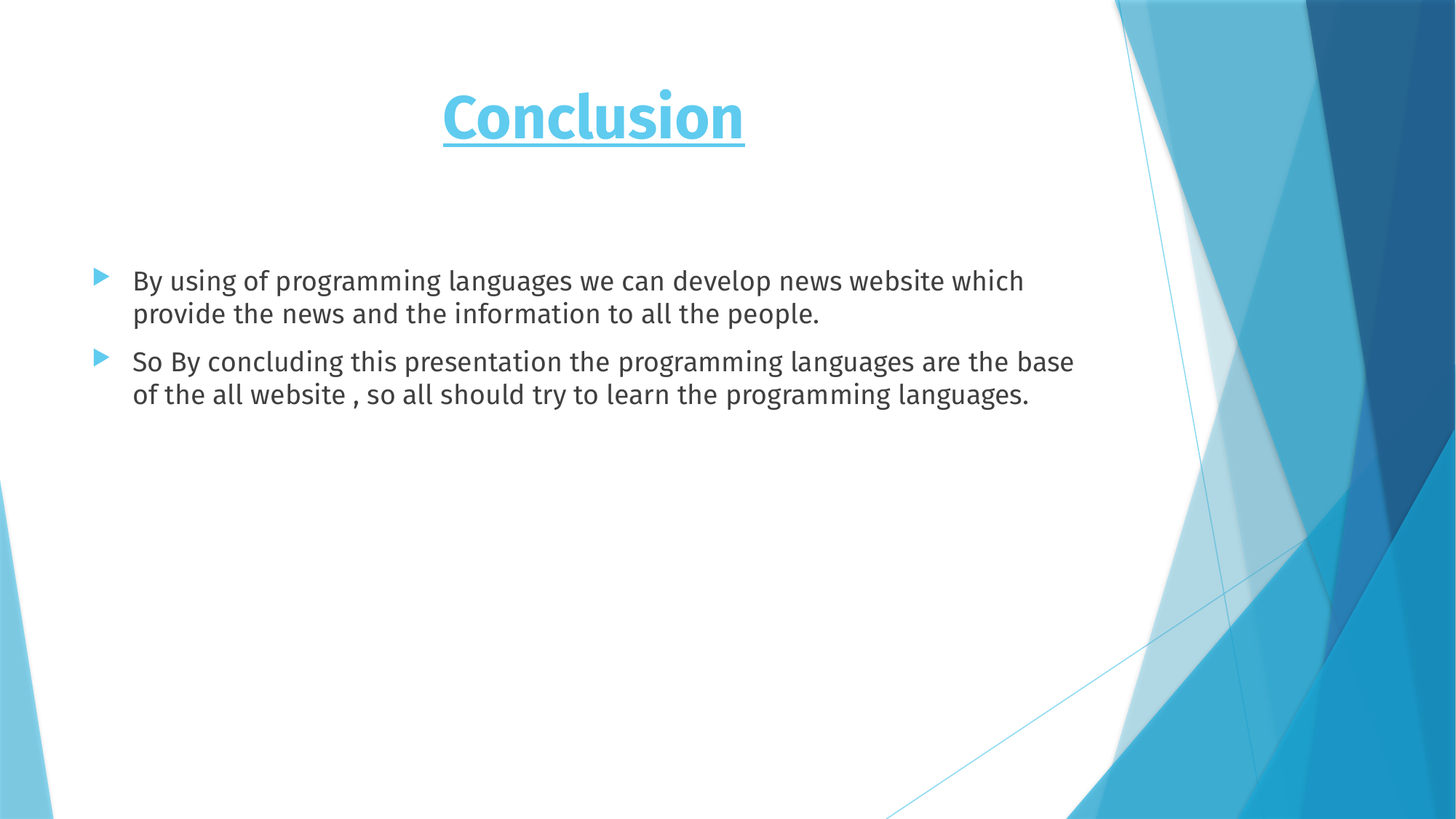

# Conclusion
By using of programming languages we can develop news website which provide the news and the information to all the people.
So By concluding this presentation the programming languages are the base of the all website , so all should try to learn the programming languages.